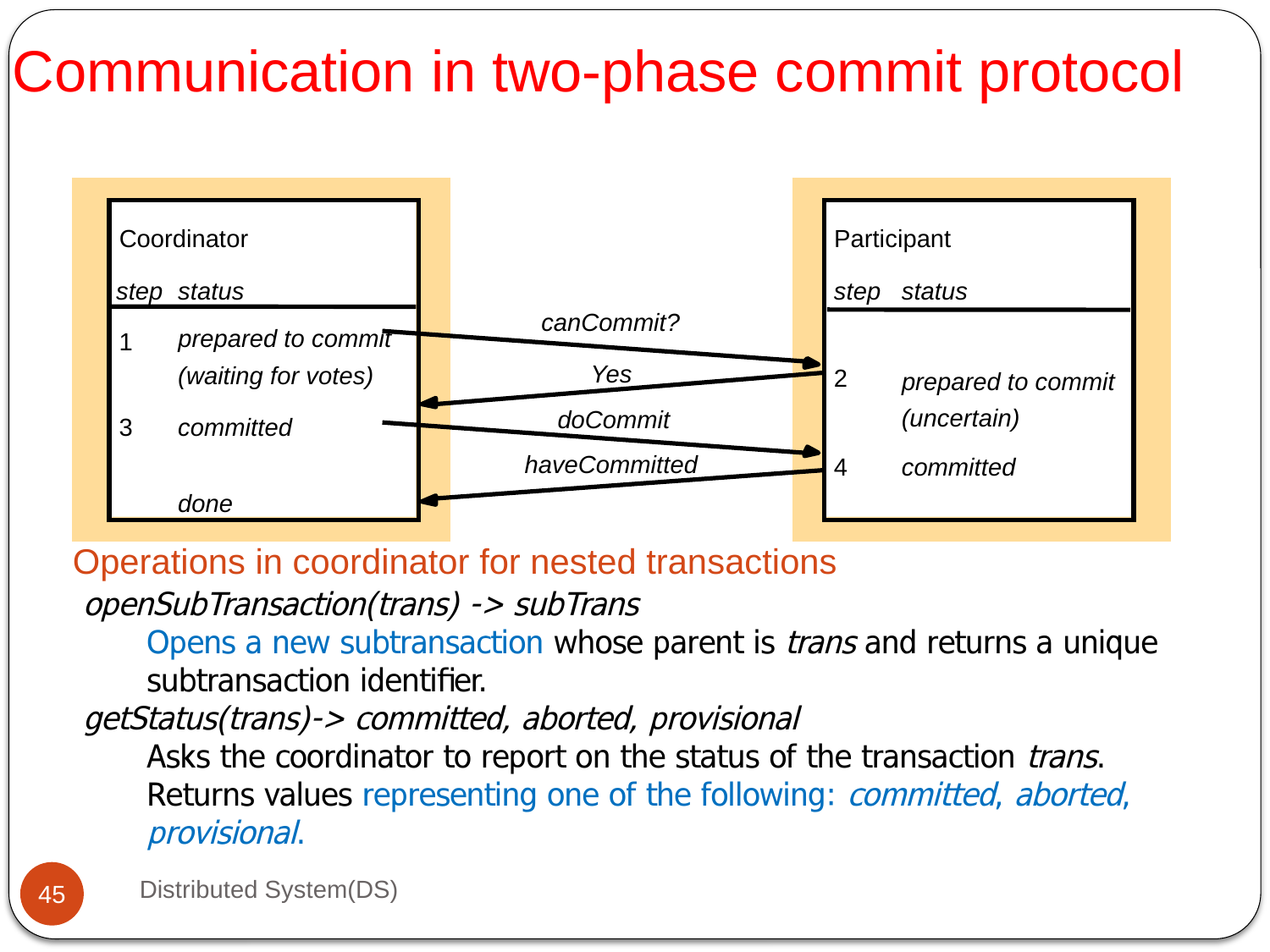

# Communication in two-phase commit protocol

Coordinator
Participant
step
status
step
status

canCommit?

prepared to commit
1

Yes

(waiting for votes)
2
prepared to commit

(uncertain)
doCommit
3
committed

haveCommitted
4
committed

done

Operations in coordinator for nested transactions
openSubTransaction(trans) -> subTrans
Opens a new subtransaction whose parent is trans and returns a unique subtransaction identifier.
getStatus(trans)-> committed, aborted, provisional
Asks the coordinator to report on the status of the transaction trans. Returns values representing one of the following: committed, aborted, provisional.
Distributed System(DS)
45